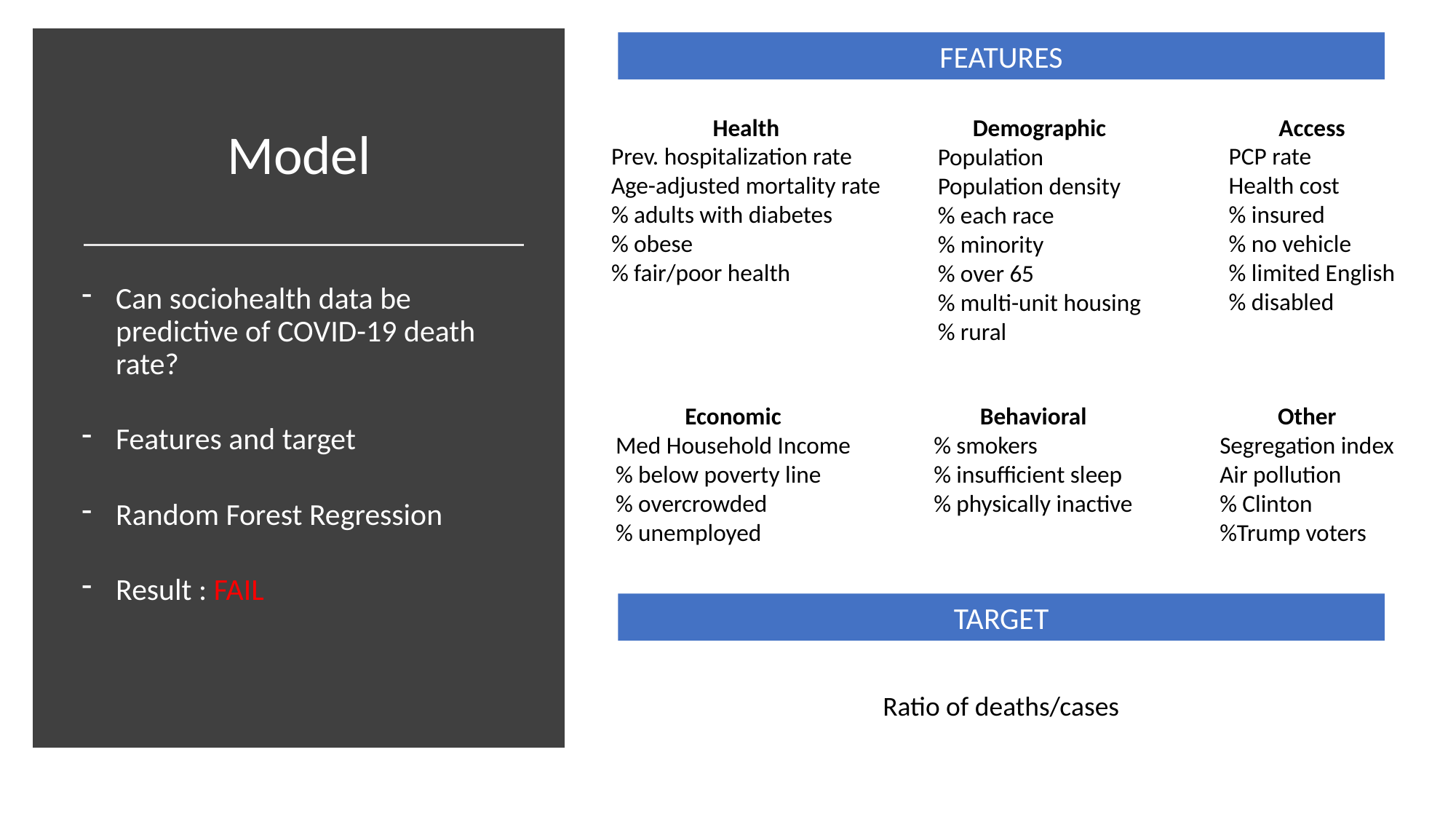

FEATURES

# Model
Health
Prev. hospitalization rate
Age-adjusted mortality rate
% adults with diabetes
% obese
% fair/poor health

Access
PCP rate
Health cost
% insured
% no vehicle
% limited English
% disabled
Demographic
Population
Population density
% each race
% minority
% over 65
% multi-unit housing
% rural
Can sociohealth data be predictive of COVID-19 death rate?
Features and target
Random Forest Regression
Result : FAIL
Economic
Med Household Income
% below poverty line
% overcrowded
% unemployed
Behavioral
% smokers
% insufficient sleep
% physically inactive

Other
Segregation index
Air pollution
% Clinton
%Trump voters
TARGET
Ratio of deaths/cases